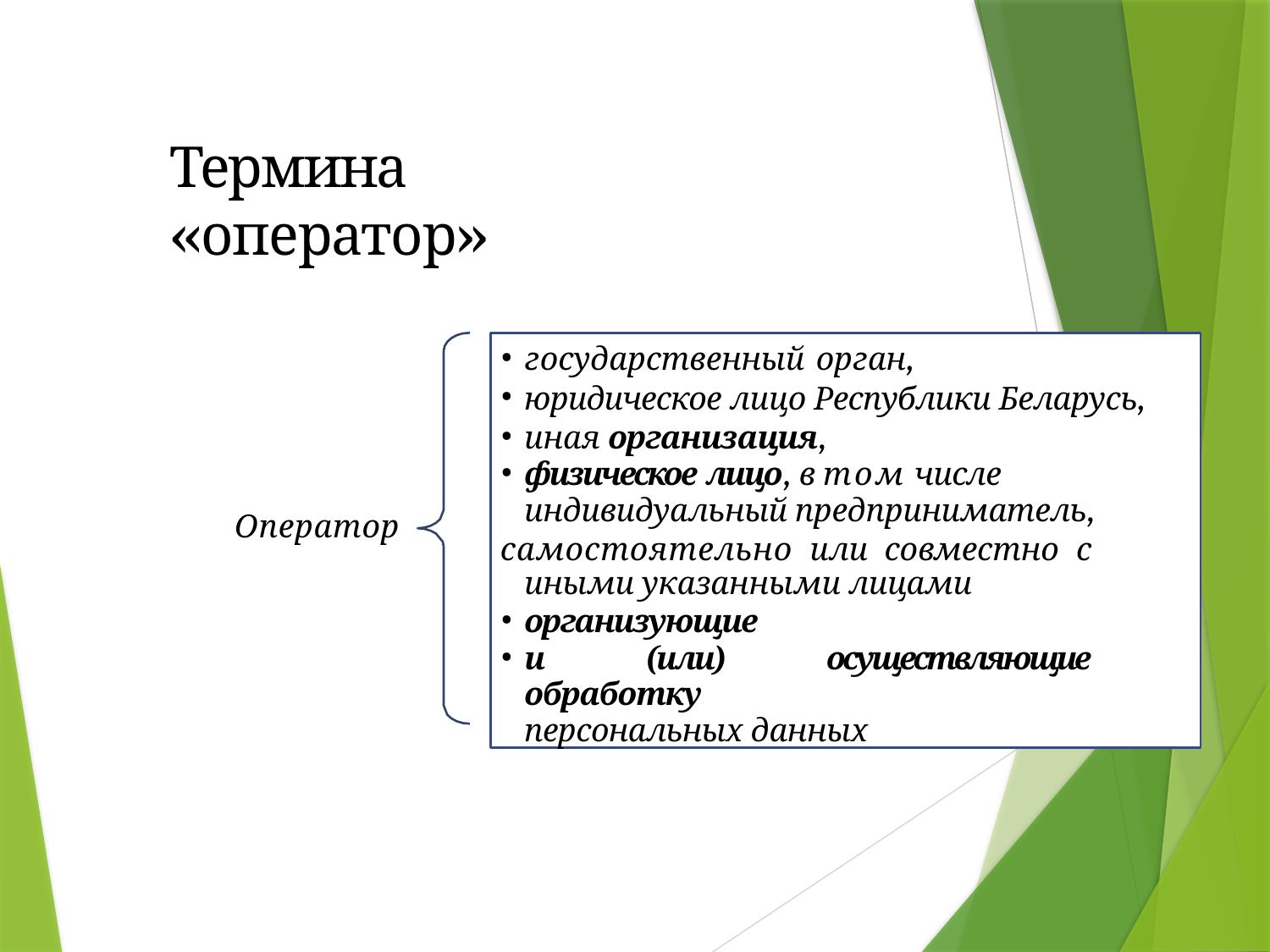

Термина «оператор»

государственный орган,
юридическое лицо Республики Беларусь,
иная организация,
физическое лицо, в том числе
индивидуальный предприниматель,
самостоятельно или совместно с иными указанными лицами
организующие
и (или) осуществляющие обработку
персональных данных
Оператор